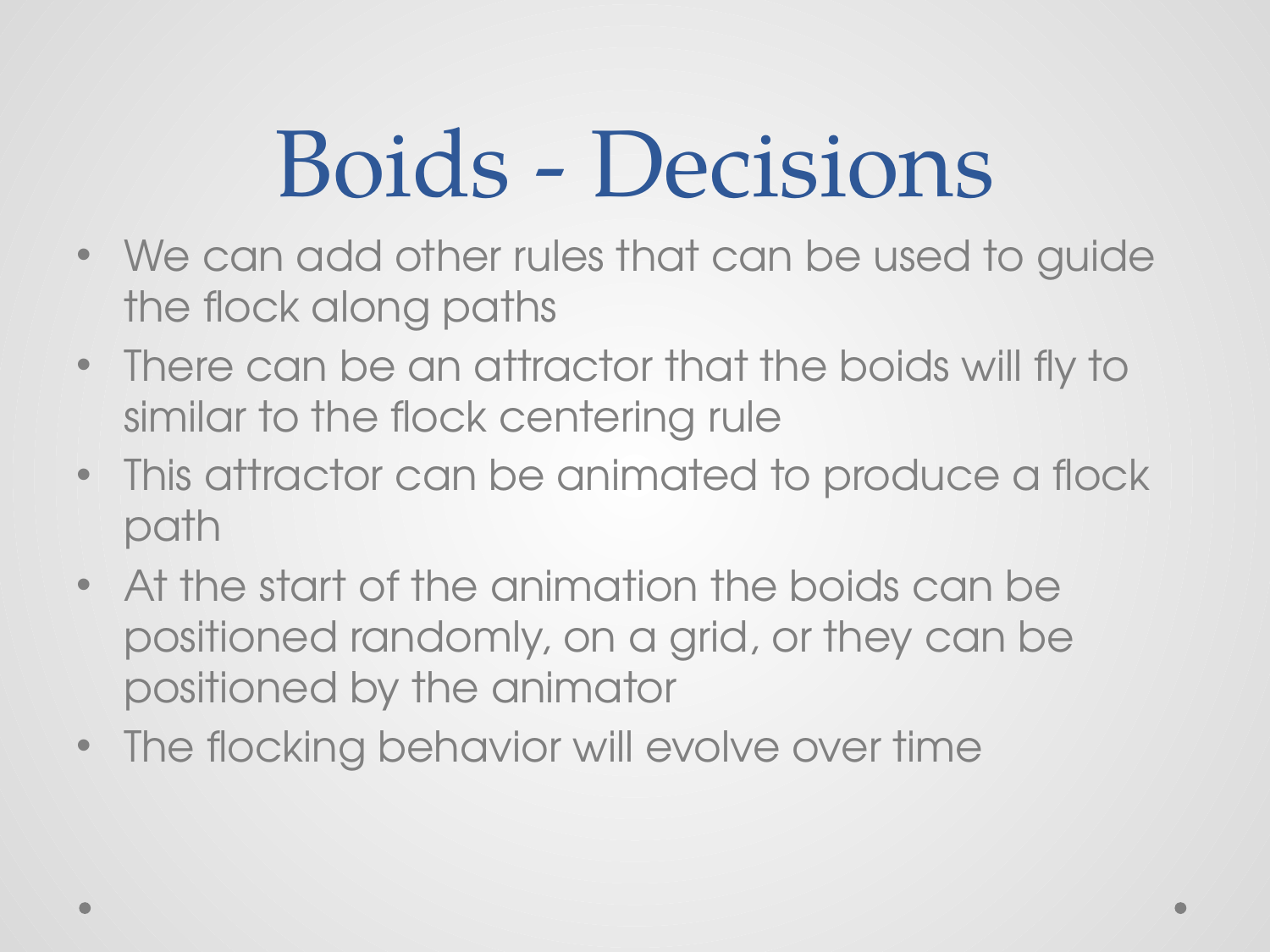

# Boids - Decisions
We can add other rules that can be used to guide the flock along paths
There can be an attractor that the boids will fly to similar to the flock centering rule
This attractor can be animated to produce a flock path
At the start of the animation the boids can be positioned randomly, on a grid, or they can be positioned by the animator
The flocking behavior will evolve over time